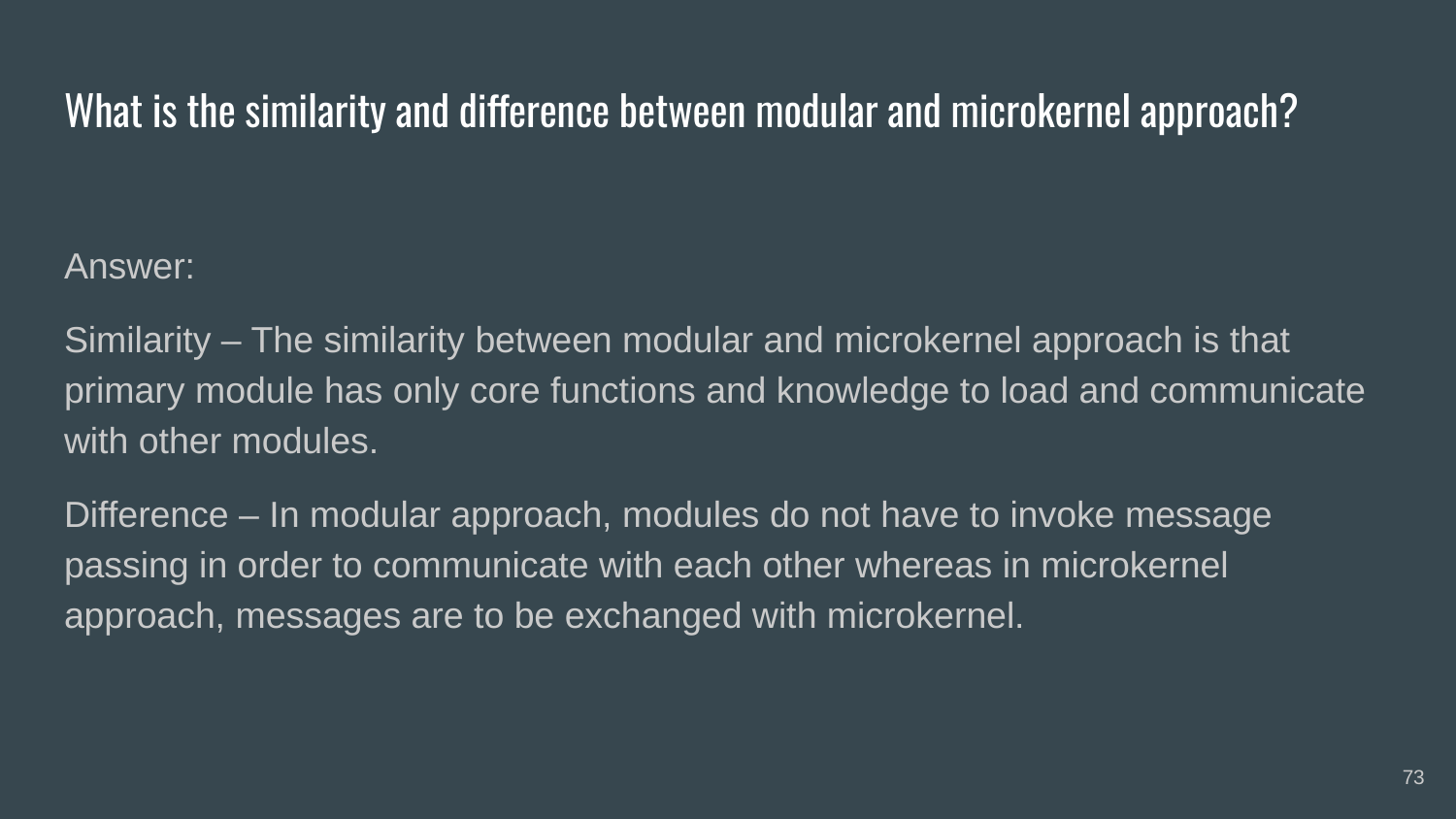

# What is the similarity and difference between modular and microkernel approach?
Answer:
Similarity – The similarity between modular and microkernel approach is that primary module has only core functions and knowledge to load and communicate with other modules.
Difference – In modular approach, modules do not have to invoke message passing in order to communicate with each other whereas in microkernel approach, messages are to be exchanged with microkernel.
73